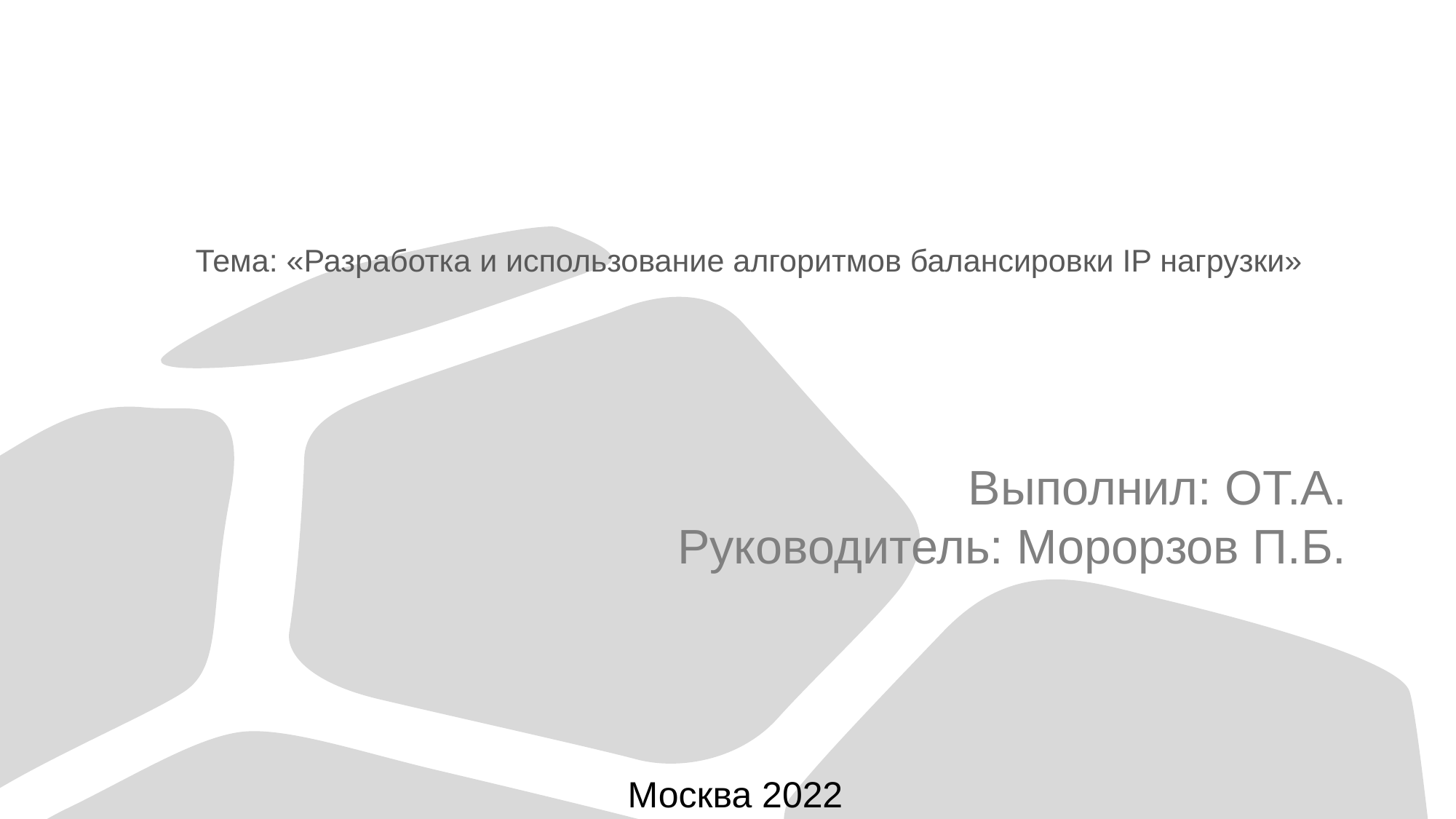

# Тема: «Разработка и использование алгоритмов балансировки IP нагрузки»
Выполнил: ОТ.А.
Руководитель: Морорзов П.Б.
Москва 2022